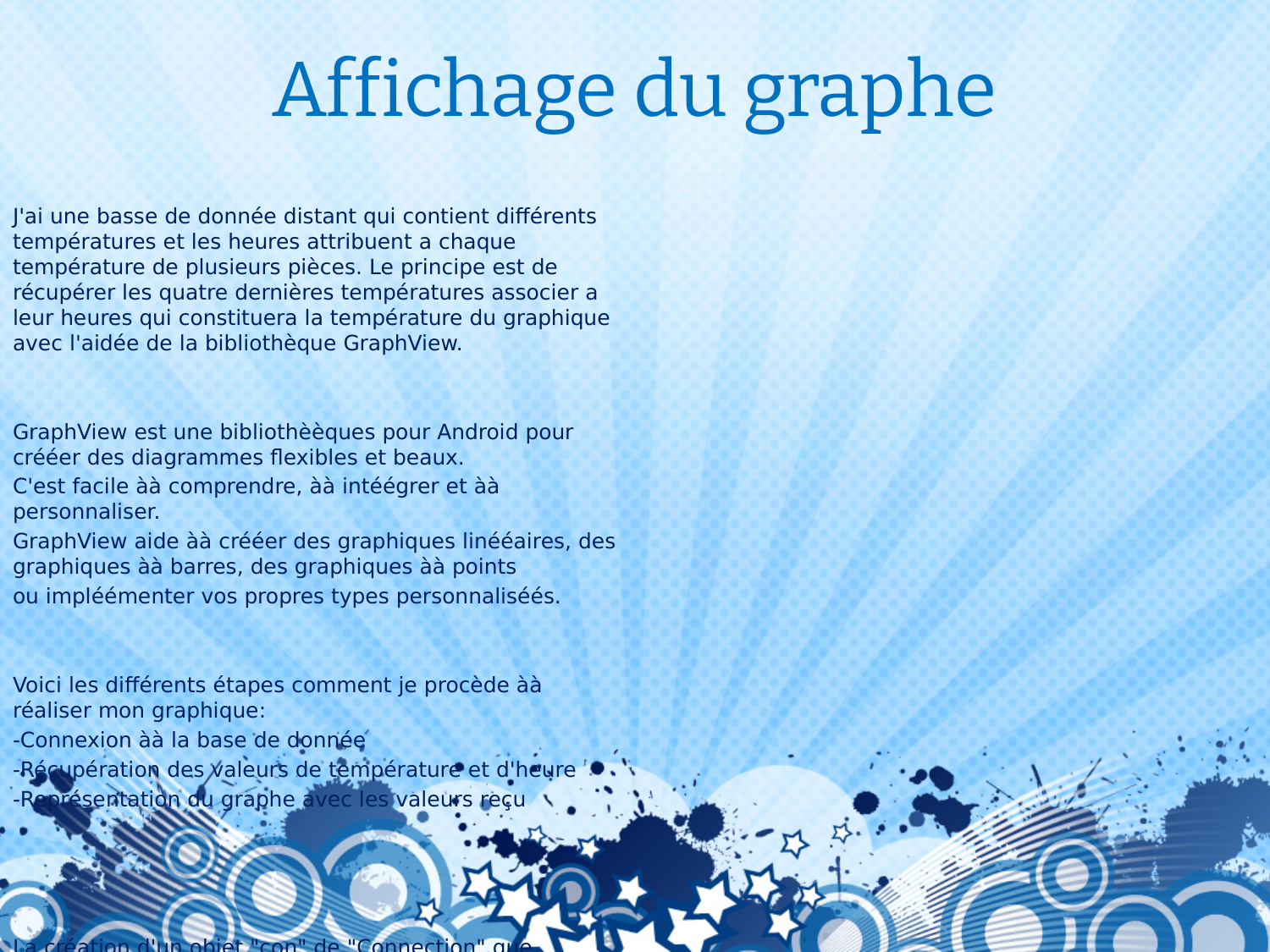

# Affichage du graphe
J'ai une basse de donnée distant qui contient différents températures et les heures attribuent a chaque température de plusieurs pièces. Le principe est de récupérer les quatre dernières températures associer a leur heures qui constituera la température du graphique avec l'aidée de la bibliothèque GraphView.

GraphView est une bibliothèèques pour Android pour crééer des diagrammes flexibles et beaux.
C'est facile àà comprendre, àà intéégrer et àà personnaliser.
GraphView aide àà crééer des graphiques linééaires, des graphiques àà barres, des graphiques àà points
ou impléémenter vos propres types personnaliséés.

Voici les différents étapes comment je procède àà réaliser mon graphique:
-Connexion àà la base de donnée
-Récupération des valeurs de température et d'heure
-Représentation du graphe avec les valeurs reçu

La création d'un objet "con" de "Connection" que j'affecte la méthode "e4Csg1MACC_CONN()" dans la classe ConnectionClass.
L'appelle de con permet lancer la connexion entre moi et la base de donnée. La représentation du code :
Connection con = connectionClass.e4Csg1MACC_CONN();

D'après ma collègue, elle écrit dans la base de donne MACC le numéro de salle qui représente l'ID unique, le nom de salle, la température, l'humidité, le jour et l'heure. Avec cette information j'écris une requête SQL qui me permet d'avoir les valeur de température et celle des heures, mais avant il faut établir une connexion avec la base de donnée puis crée un objet pour l'execution du SQL Statement et enfin un objet ResultSet qui donne le résulta de la requête SQL. Ce résulta de la requête me permet de récupérer mes différent donnée nécessaire (ex: Température et heure) que je stock dans une variable et j'utilise dans la création du graphe.

Au plus simple je veut une connexion àà la base de donnée que je récupère des valeurs et je l'utilise pour mon graphique. Ainsi formulé plusieurs prototypes possible serait:
private ArrayList<Double> tableTemp = new ArrayList<Double>();
private ArrayList<Time> tableTime = new ArrayList<Time>();
private void e4Csg1MACC_sqlQuery()

class E4cBackground extends AsyncTask<Void, Void, String>
public DataPoint[] e4Csg1MACC_getDataPoint()

Dans ma méthode e4Csg1MACC_sqlQuery() effectue la connexion puis la requête SQL que je stock mes valeurs récupéré dans une ArrayList et j'affecte la position du ArrayList a ma variable concerné. Exemple: j'ajoute dans "arrayListName" le résulta de ma requête SQL qui se situe a la première position dans la basse de donnée arrayListName.add(resultSet.getInt(1)).

Avant tout la class E4cBackground extends AsyncTask<Void, Void, String> s'exécute en arrière plan dès l'affichage de l'écran Temperature Graph.

Quand la class E4cBackground extends AsyncTask<Void, Void, String> s'exécute il y a 4 éétapes:
onPreExecute (), J'ai affiché une barre de progression dans l'interface utilisateur qui signal le chargement du graphique.
doInBackground (Params ...), ici où j'exécute ma méthode e4Csg1MACC_sqlQuery().
onPostExecute (Résultat), Ici, je prépare mon graphe avec l'aide de la bibliothèque qui créer ma courbe avec mes valeurs récupéré en utilisant ma méthode e4Csg1MACC_getDataPoint().J'ai besoin d'identifier le layout du graphe puis j'utilise la classe Series pour remplir le graphique avec mes données. Une série contient les points de données d'une "ligne", qui sera représentée sous la forme d'une ligne, de points ou de barres. Ma série sera représentée sous forme de ligne, alors je choisi LineGraphSeries la sous-classe de Série.

Notamment sur l'écran de "Temperature Graph" il y a un bouton "Back" qui permet de revenir sur l'accueil de la télécommande "ClimHome", que je déclare ici :
private Button button_BACK;
Puis j'affecte ma variable "button_BACK" a mon bouton objet "Back" dans "activity_temperature_graph.xml" qui un id "button_backHome". Voici la représentation coder :
button_BACK = (Button)findViewById(R.id.button_backHome);
Pour représenter l'action qui retourne a l'accueil, j'utilise la méthode "OnClickListener()" dans la librairie "View" d'Android Studio que quand j'appuie mon bouton "Back" exécuter la méthode dans un "setOnClickListener()" qui exécute les instruction dans ma méthode e4Csg1MACC_backHome().

Le code qui représenter l'action a l'accueil :
//set a click listener to my back button...........................................................
button_BACK.setOnClickListener(new View.OnClickListener() {
    @Override
    public void onClick(View view) {
        e4Csg1MACC_backHome();
    }
});

Maintenant ci-dessous voici le code effectuer pour mes deux méthode et ma sous classe:
	-e4Csg1MACC_sqlQuery()

private void e4Csg1MACC_sqlQuery() throws SQLException {
    //open a connection.........................................................................
    Connection con = connectionClass.e4Csg1MACC_CONN();
    //test the connection.......................................................................
    if (con == null) {
        message = "Please check your internet connection";
    } else {
        //prepare a query and a statement.......................................................
        //i need to get four temperatures and their hours and place them from recent to dated...
        String query = "select TEMPERATURE,HEURE from SALLE where NOM_SALLE = 'V14' and DATE_JOUR = '2018-04-10' order by HEURE";
        Statement stmt = con.createStatement();
        ResultSet rs = stmt.executeQuery(query);

        //
        while(rs.next()){
            tableTemp.add(rs.getDouble(1));
            tableTime.add(rs.getTime(2));
        }
        isSuccess = true;
        //affect the four recent values to my temperature variables from the ArrayList..........
        temperature1 = tableTemp.get(0);
        temperature2 = tableTemp.get(1);
        temperature3 = tableTemp.get(2);
        temperature4 = tableTemp.get(3);

        //affect the four recent values to my temperature variables from the ArrayList..........
        tempTime1 = tableTime.get(0);
        tempTime2 = tableTime.get(1);
        tempTime3 = tableTime.get(2);
        tempTime4 = tableTime.get(3);
    }
}

	-class E4cBackground extends AsyncTask<Void, Void, String>

class E4cBackground extends AsyncTask<Void, Void, String>
    {
        @Override
        protected void onPreExecute() {

            progressDialog.setMessage("Loading graph...");
            progressDialog.show();

            super.onPreExecute();
        }

        @Override
        protected String doInBackground(Void... voids) {
            try {
                e4Csg1MACC_sqlQuery();
            }catch (Exception ex){
                message = "Exceptions......" + ex;
            }
            return message;
        }

        @Override
        protected void onPostExecute(String s){
            //if isSuccess is true than represent the graph and warn the user.......................
            //or warn the user the graph did not loaded.............................................
            if (isSuccess) {
                //find my Graph id from the xml file................................................
                //create an object series ..........................................................
                //add the points using series and show on graph.....................................
                GraphView graph = (GraphView)findViewById(R.id.Graph);
                series = new LineGraphSeries<DataPoint>(e4Csg1MACC_getDataPoint());
                graph.addSeries(series);

                //show the time in a time format hh:mm
        graph.getGridLabelRenderer().setLabelFormatter(new DefaultLabelFormatter(){
            @Override
            public String formatLabel(double value, boolean isValueX) {
                if(isValueX){
                    return sdf.format(new Date((long)value));
                }
                return super.formatLabel(value, isValueX);
            }
        });

                // graph.getGridLabelRenderer().setNumHorizontalLabels(10);
                graph.getViewport().setScalable(true);
                Viewport viewport = graph.getViewport();
                viewport.setYAxisBoundsManual(true);
//                viewport.setMinY(0);
//                viewport.setMaxY(30);

                e4Csg1MACC_getDataPoint();

                message = "Graph loaded";
            }else{
                message = "Graph failed to loaded";
            }
            Toast.makeText(getBaseContext(),""+ message,Toast.LENGTH_LONG).show();
            progressDialog.hide();
        }
    }

		-e4Csg1MACC_backHome()

public DataPoint[] e4Csg1MACC_getDataPoint() {
    DataPoint[] dp = new DataPoint[]{
            new DataPoint(tempTime1, temperature1),    //new DataPoint(new Date().getTime(),1),
            new DataPoint(tempTime2, temperature2),    //new DataPoint(heur,valeur),
            new DataPoint(tempTime3, temperature3),
            new DataPoint(tempTime4, temperature4)
    };
    return (dp);
}